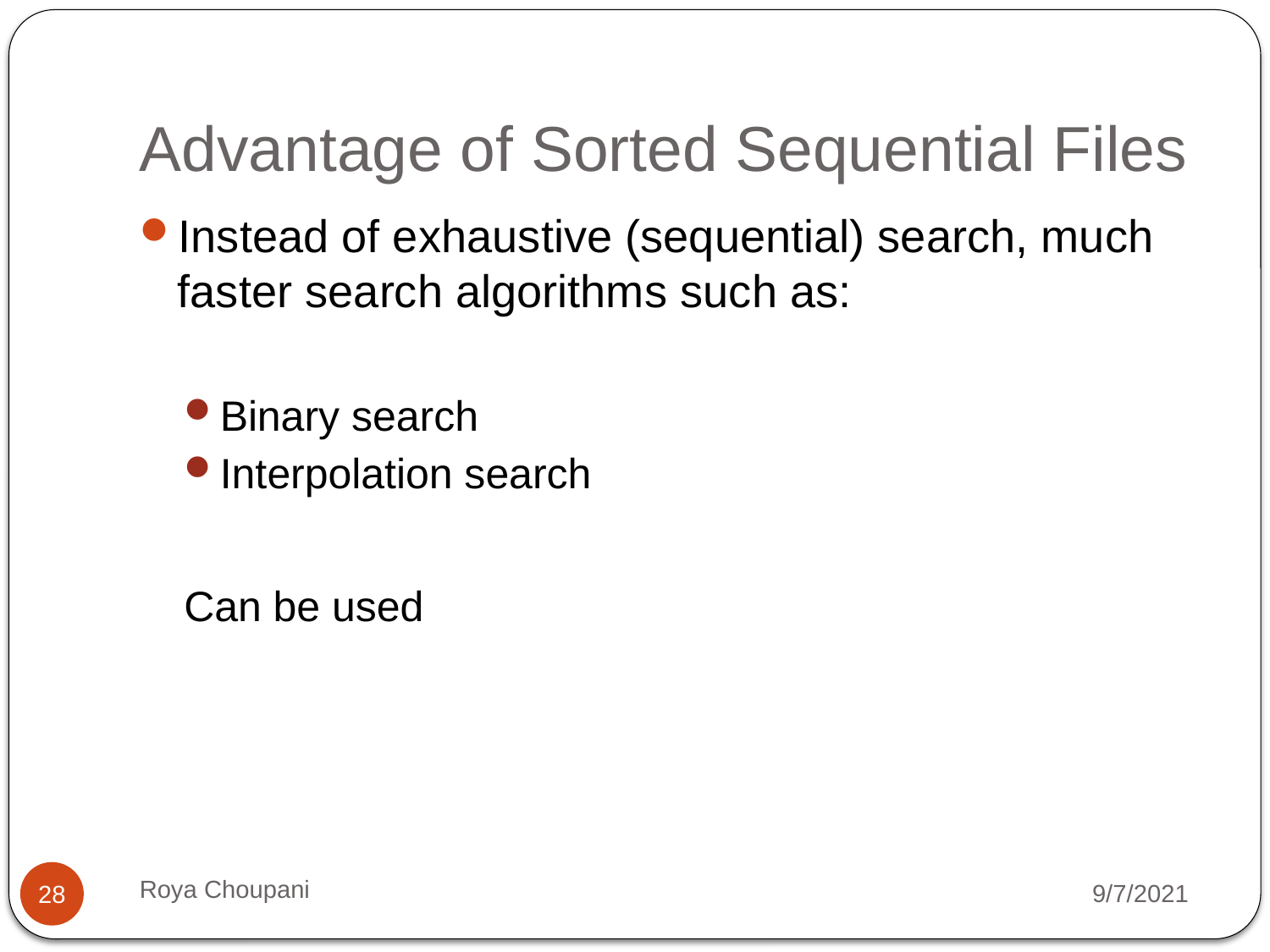

# Advantage of Sorted Sequential Files
Instead of exhaustive (sequential) search, much faster search algorithms such as:

Binary search
Interpolation search

Can be used
Roya Choupani
9/7/2021
28